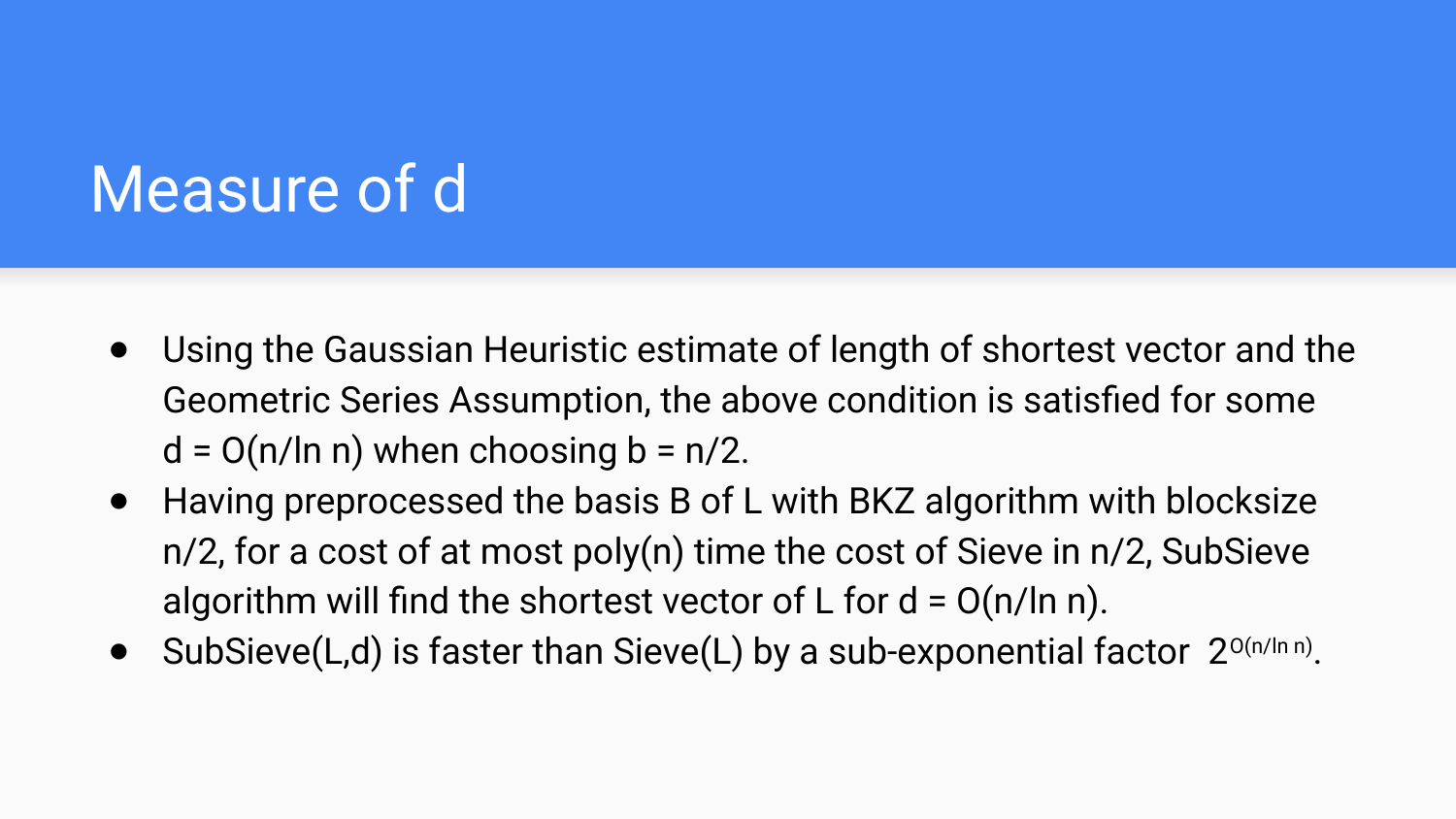

# Measure of d
Using the Gaussian Heuristic estimate of length of shortest vector and the Geometric Series Assumption, the above condition is satisfied for some
d = O(n/ln n) when choosing b = n/2.
Having preprocessed the basis B of L with BKZ algorithm with blocksize n/2, for a cost of at most poly(n) time the cost of Sieve in n/2, SubSieve algorithm will find the shortest vector of L for d = O(n/ln n).
SubSieve(L,d) is faster than Sieve(L) by a sub-exponential factor  2O(n/ln n).